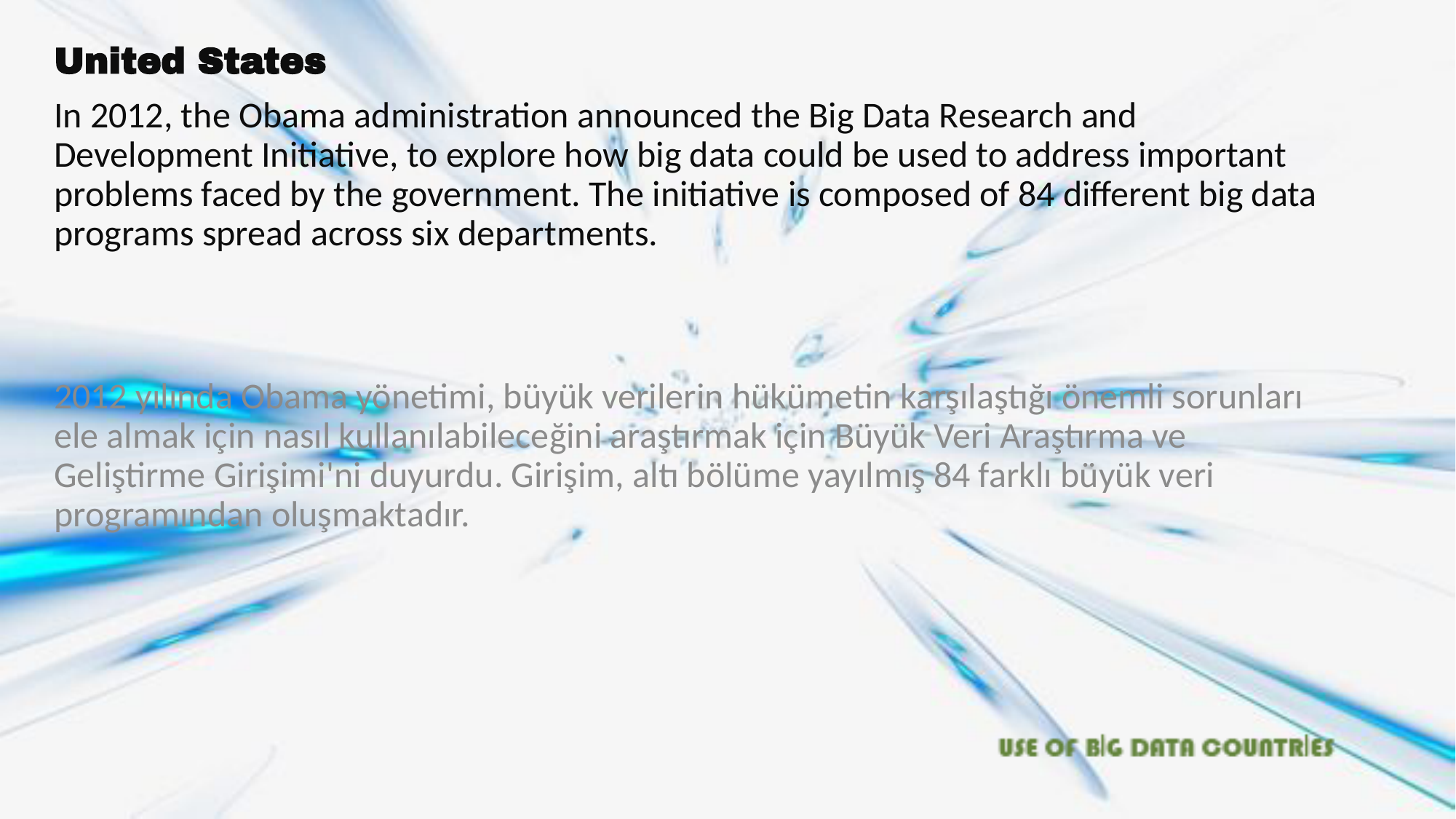

United States
In 2012, the Obama administration announced the Big Data Research and Development Initiative, to explore how big data could be used to address important problems faced by the government. The initiative is composed of 84 different big data programs spread across six departments.

2012 yılında Obama yönetimi, büyük verilerin hükümetin karşılaştığı önemli sorunları ele almak için nasıl kullanılabileceğini araştırmak için Büyük Veri Araştırma ve Geliştirme Girişimi'ni duyurdu. Girişim, altı bölüme yayılmış 84 farklı büyük veri programından oluşmaktadır.